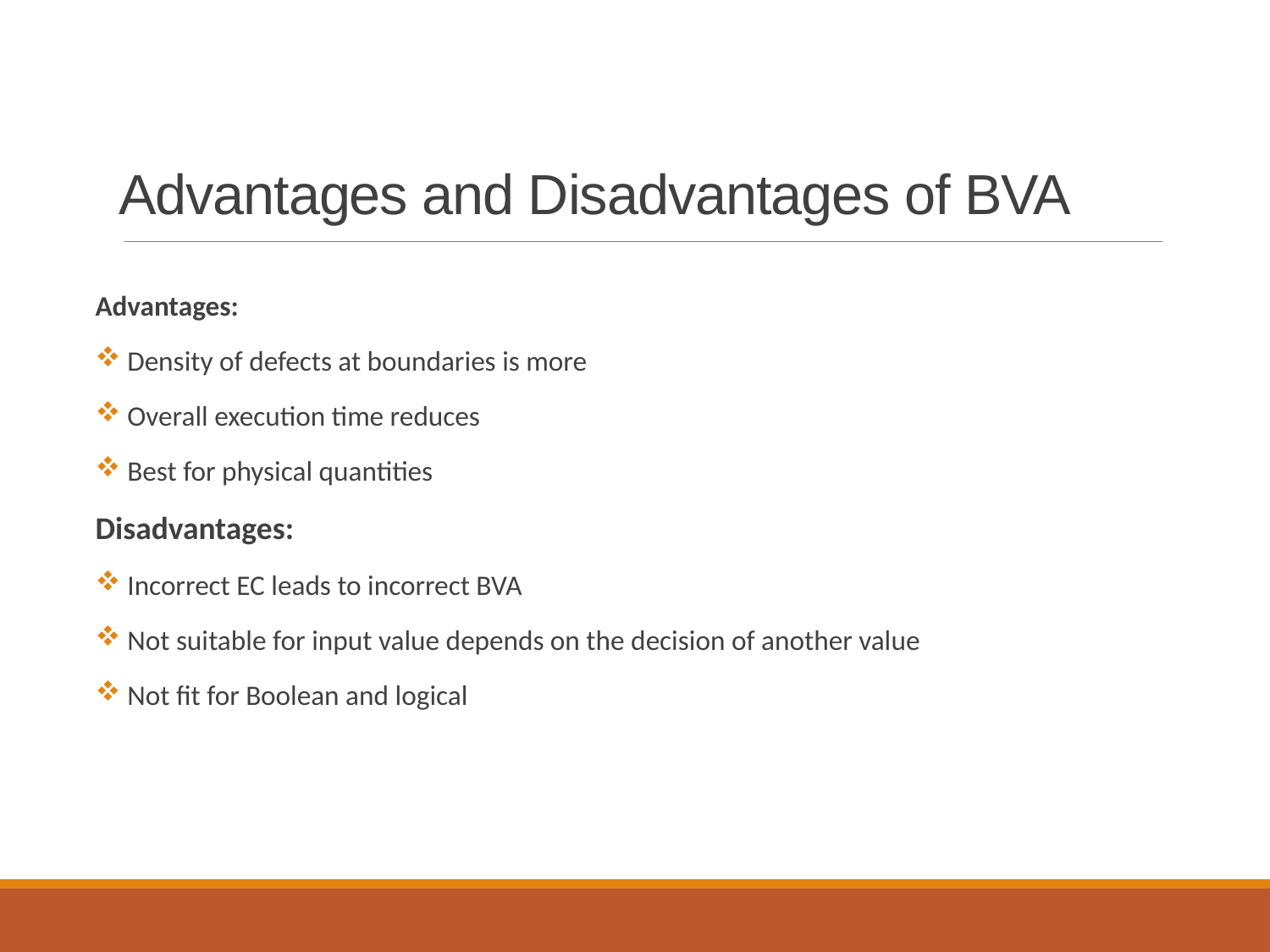

# Advantages and Disadvantages of BVA
Advantages:
 Density of defects at boundaries is more
 Overall execution time reduces
 Best for physical quantities
Disadvantages:
 Incorrect EC leads to incorrect BVA
 Not suitable for input value depends on the decision of another value
 Not fit for Boolean and logical